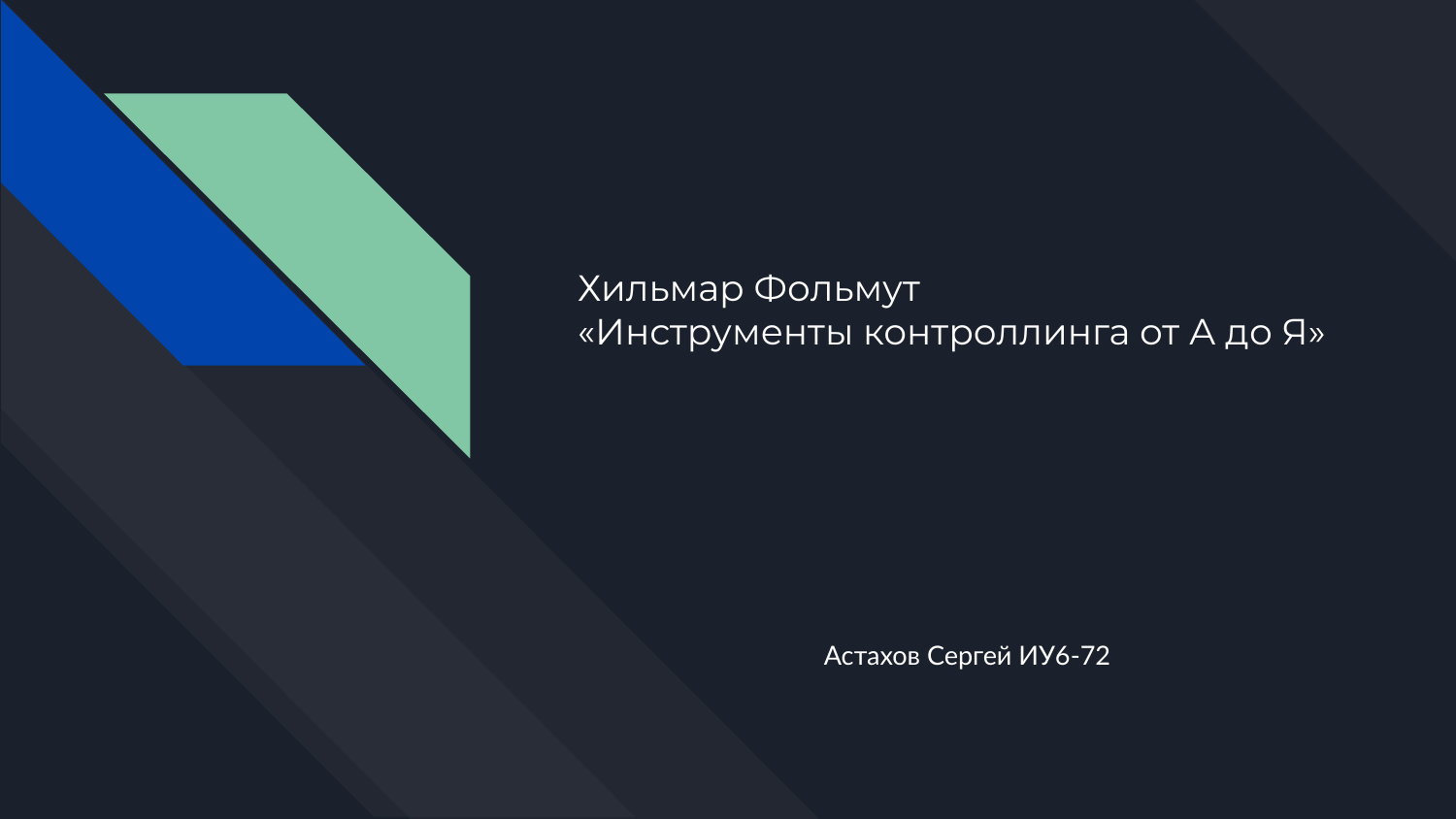

# Хильмар Фольмут
«Инструменты контроллинга от А до Я»

Астахов Сергей ИУ6-72